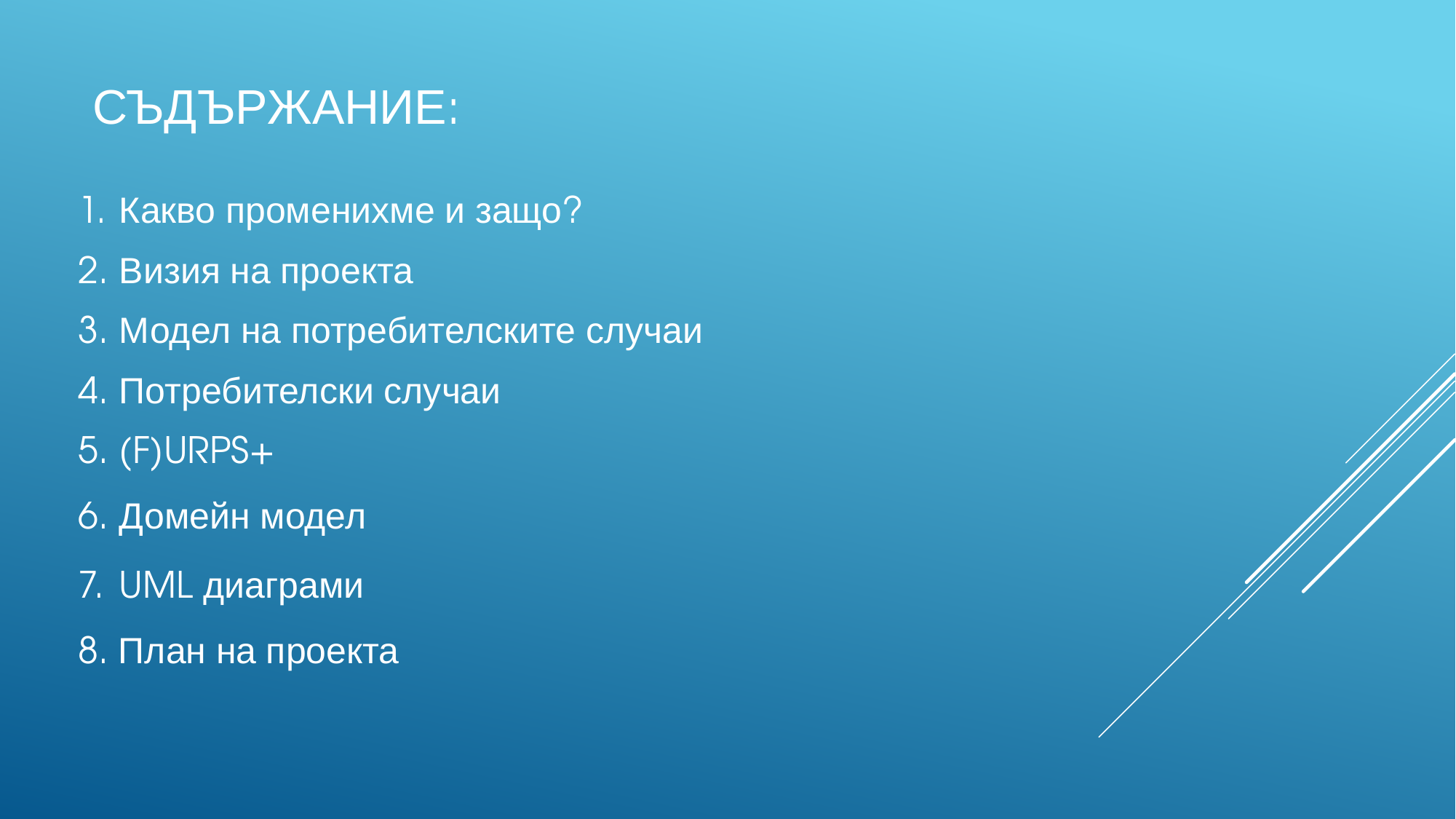

СЪДЪРЖАНИЕ:
Какво променихме и защо?

Визия на проекта

Модел на потребителските случаи

Потребителски случаи

(F)URPS+

Домейн модел

UML диаграми

8. План на проекта